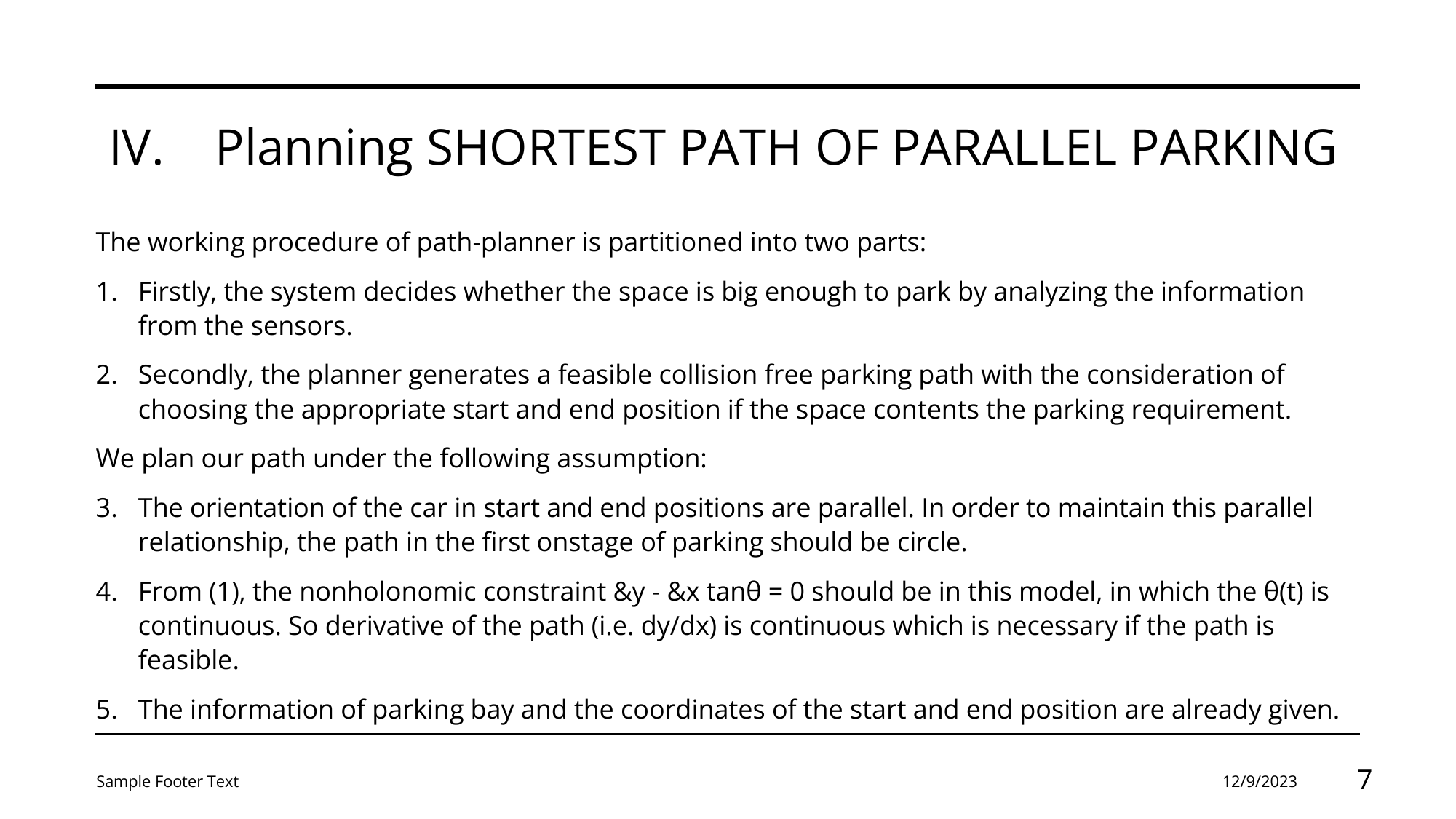

# IV.    Planning SHORTEST PATH OF PARALLEL PARKING
The working procedure of path-planner is partitioned into two parts:
Firstly, the system decides whether the space is big enough to park by analyzing the information from the sensors.
Secondly, the planner generates a feasible collision free parking path with the consideration of choosing the appropriate start and end position if the space contents the parking requirement.
We plan our path under the following assumption:
The orientation of the car in start and end positions are parallel. In order to maintain this parallel relationship, the path in the first onstage of parking should be circle.
From (1), the nonholonomic constraint &y - &x tanθ = 0 should be in this model, in which the θ(t) is continuous. So derivative of the path (i.e. dy/dx) is continuous which is necessary if the path is feasible.
The information of parking bay and the coordinates of the start and end position are already given.
Sample Footer Text
12/9/2023
7